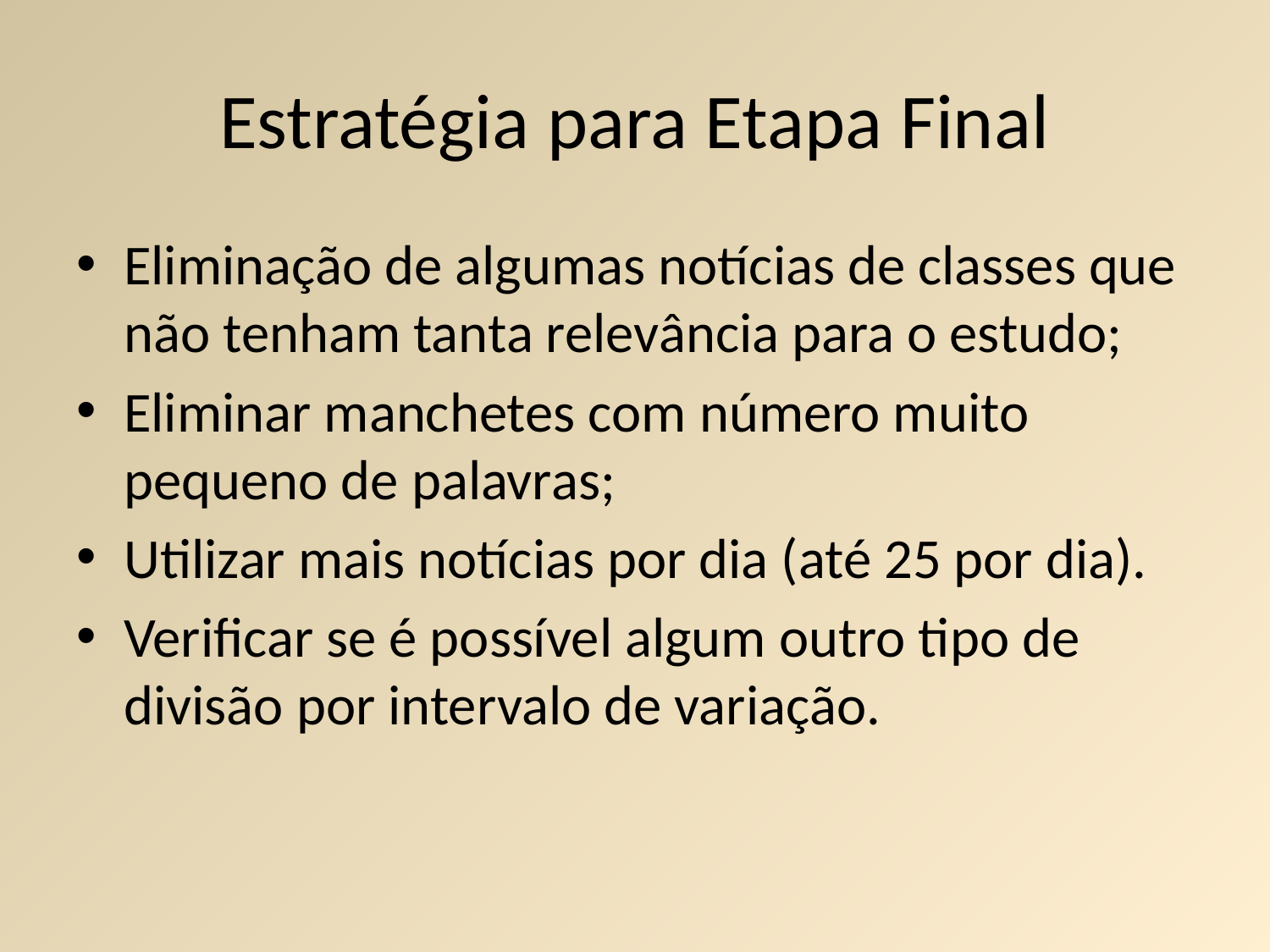

# Estratégia para Etapa Final
Eliminação de algumas notícias de classes que não tenham tanta relevância para o estudo;
Eliminar manchetes com número muito pequeno de palavras;
Utilizar mais notícias por dia (até 25 por dia).
Verificar se é possível algum outro tipo de divisão por intervalo de variação.